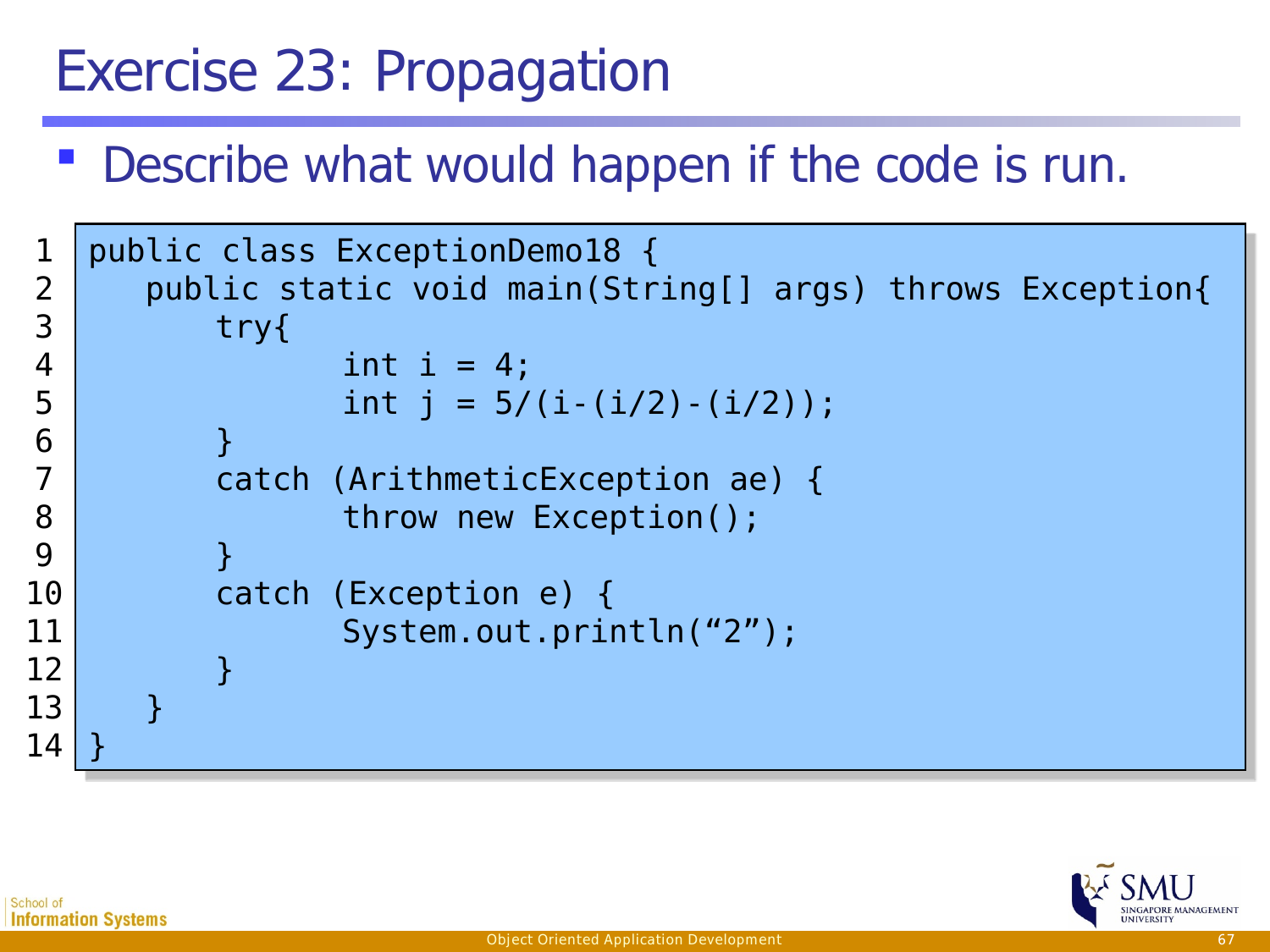

# Exercise 23: Propagation
Describe what would happen if the code is run.
1
2
3
4
5
6
7
8
9
10
11
12
13
14
public class ExceptionDemo18 {
   public static void main(String[] args) throws Exception{
   	try{
			int i = 4;
			int j = 5/(i-(i/2)-(i/2));
		}
		catch (ArithmeticException ae) {
			throw new Exception();
		}
		catch (Exception e) {
			System.out.println(“2”);
		}
   }
}

                        67
Object Oriented Application Development